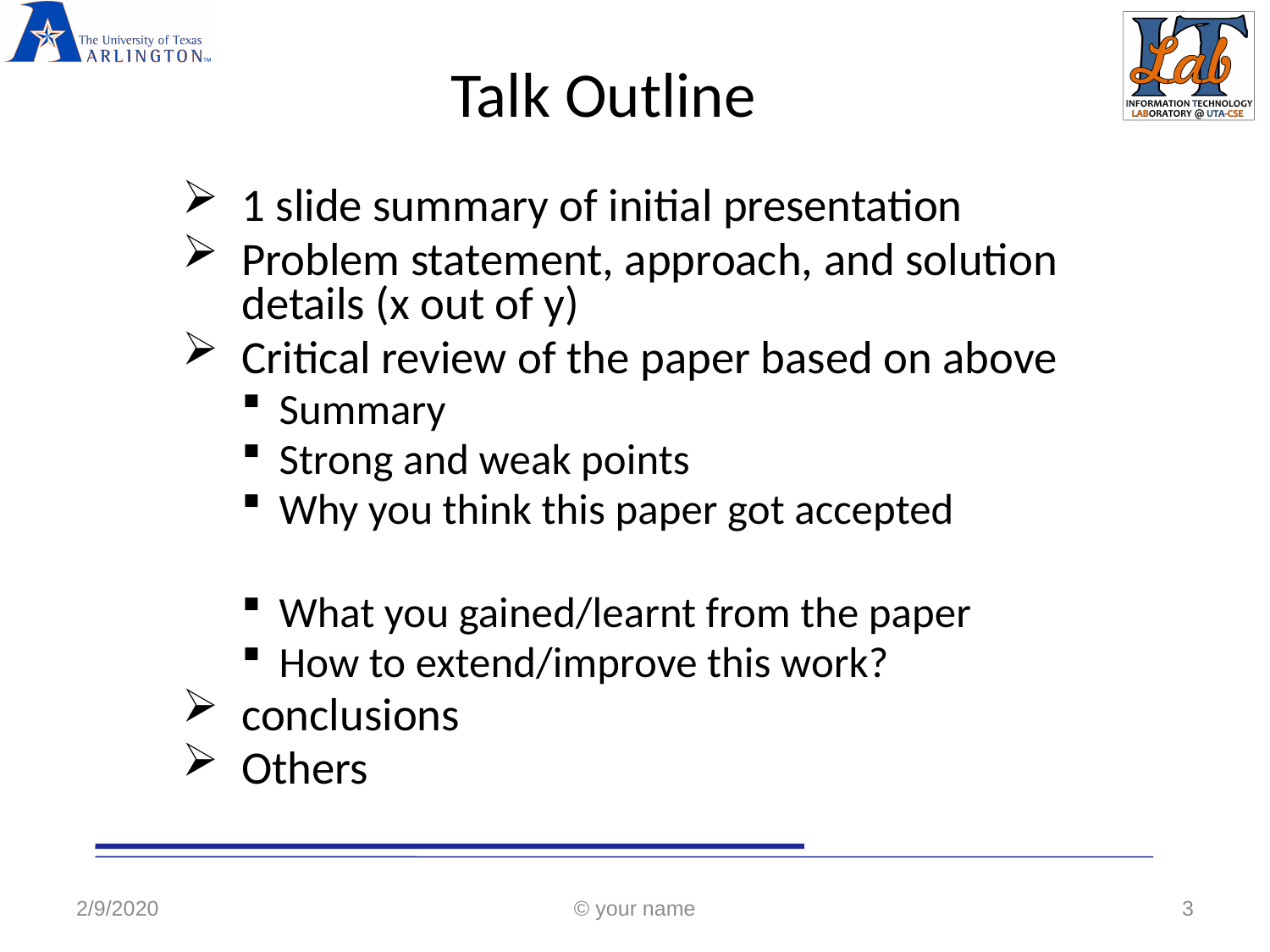

# Talk Outline
1 slide summary of initial presentation
Problem statement, approach, and solution details (x out of y)
Critical review of the paper based on above
Summary
Strong and weak points
Why you think this paper got accepted

What you gained/learnt from the paper
How to extend/improve this work?
conclusions
Others
2/9/2020
© your name
3